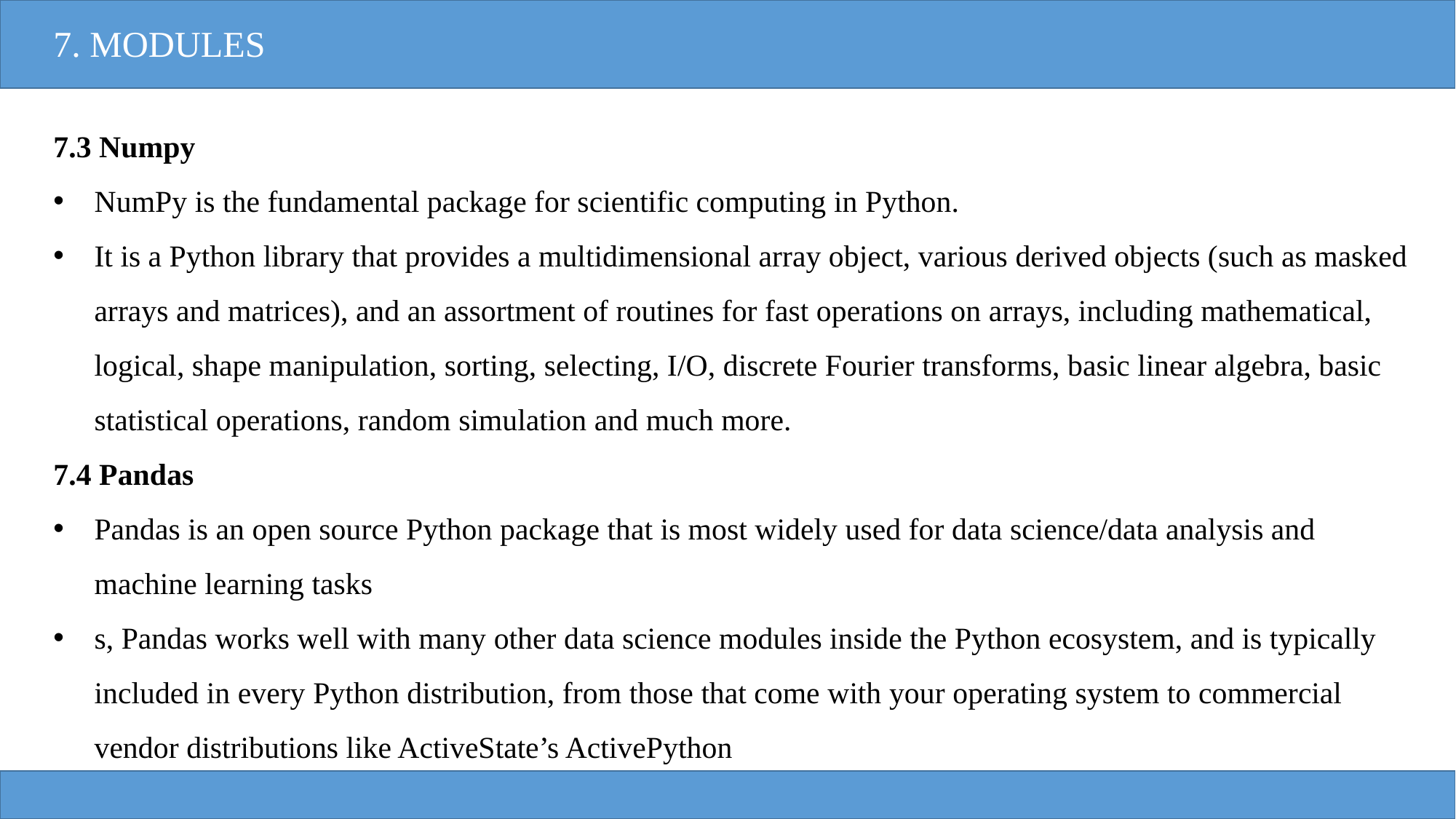

7. MODULES
7.3 Numpy
NumPy is the fundamental package for scientific computing in Python.
It is a Python library that provides a multidimensional array object, various derived objects (such as masked arrays and matrices), and an assortment of routines for fast operations on arrays, including mathematical, logical, shape manipulation, sorting, selecting, I/O, discrete Fourier transforms, basic linear algebra, basic statistical operations, random simulation and much more.
7.4 Pandas
Pandas is an open source Python package that is most widely used for data science/data analysis and machine learning tasks
s, Pandas works well with many other data science modules inside the Python ecosystem, and is typically included in every Python distribution, from those that come with your operating system to commercial vendor distributions like ActiveState’s ActivePython